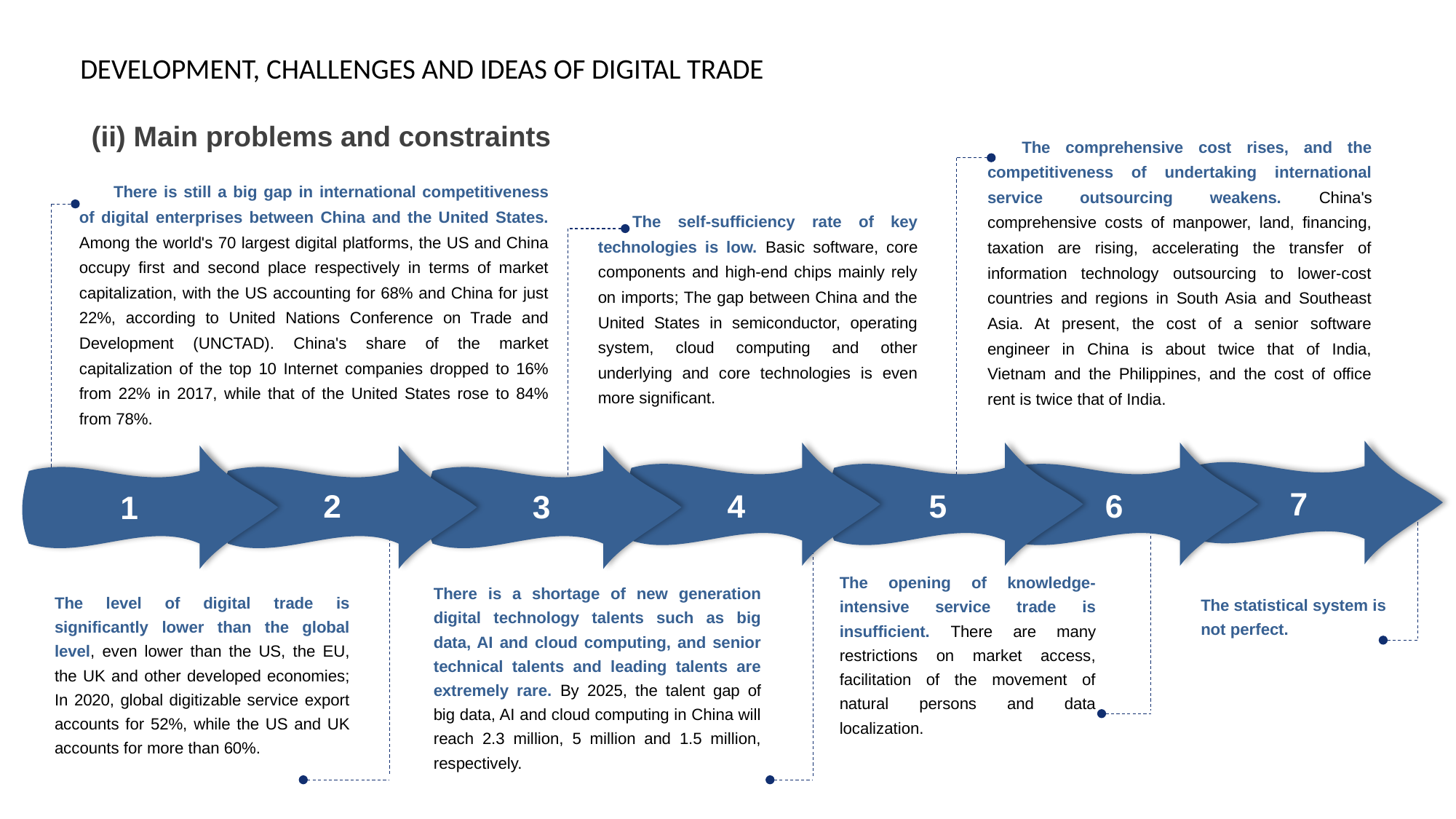

DEVELOPMENT, CHALLENGES AND IDEAS OF DIGITAL TRADE
(ii) Main problems and constraints
The comprehensive cost rises, and the competitiveness of undertaking international service outsourcing weakens. China's comprehensive costs of manpower, land, financing, taxation are rising, accelerating the transfer of information technology outsourcing to lower-cost countries and regions in South Asia and Southeast Asia. At present, the cost of a senior software engineer in China is about twice that of India, Vietnam and the Philippines, and the cost of office rent is twice that of India.
There is still a big gap in international competitiveness of digital enterprises between China and the United States. Among the world's 70 largest digital platforms, the US and China occupy first and second place respectively in terms of market capitalization, with the US accounting for 68% and China for just 22%, according to United Nations Conference on Trade and Development (UNCTAD). China's share of the market capitalization of the top 10 Internet companies dropped to 16% from 22% in 2017, while that of the United States rose to 84% from 78%.
The self-sufficiency rate of key technologies is low. Basic software, core components and high-end chips mainly rely on imports; The gap between China and the United States in semiconductor, operating system, cloud computing and other underlying and core technologies is even more significant.

4
5
2
3
1
7
6
The opening of knowledge-intensive service trade is insufficient. There are many restrictions on market access, facilitation of the movement of natural persons and data localization.
There is a shortage of new generation digital technology talents such as big data, AI and cloud computing, and senior technical talents and leading talents are extremely rare. By 2025, the talent gap of big data, AI and cloud computing in China will reach 2.3 million, 5 million and 1.5 million, respectively.
The level of digital trade is significantly lower than the global level, even lower than the US, the EU, the UK and other developed economies; In 2020, global digitizable service export accounts for 52%, while the US and UK accounts for more than 60%.
The statistical system is not perfect.